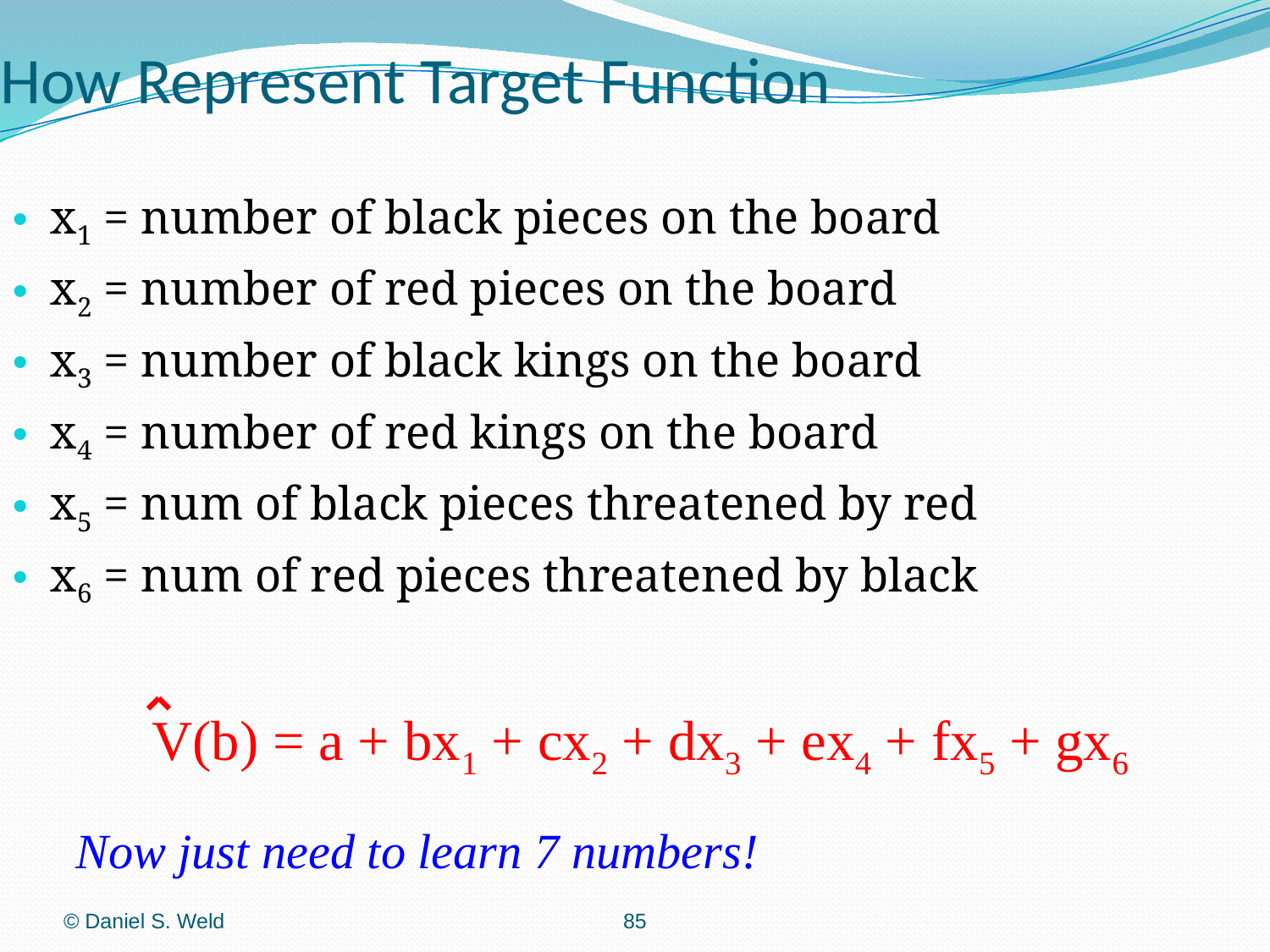

# How Represent Target Function
x1 = number of black pieces on the board
x2 = number of red pieces on the board
x3 = number of black kings on the board
x4 = number of red kings on the board
x5 = num of black pieces threatened by red
x6 = num of red pieces threatened by black
V(b) = a + bx1 + cx2 + dx3 + ex4 + fx5 + gx6

Now just need to learn 7 numbers!
© Daniel S. Weld
85